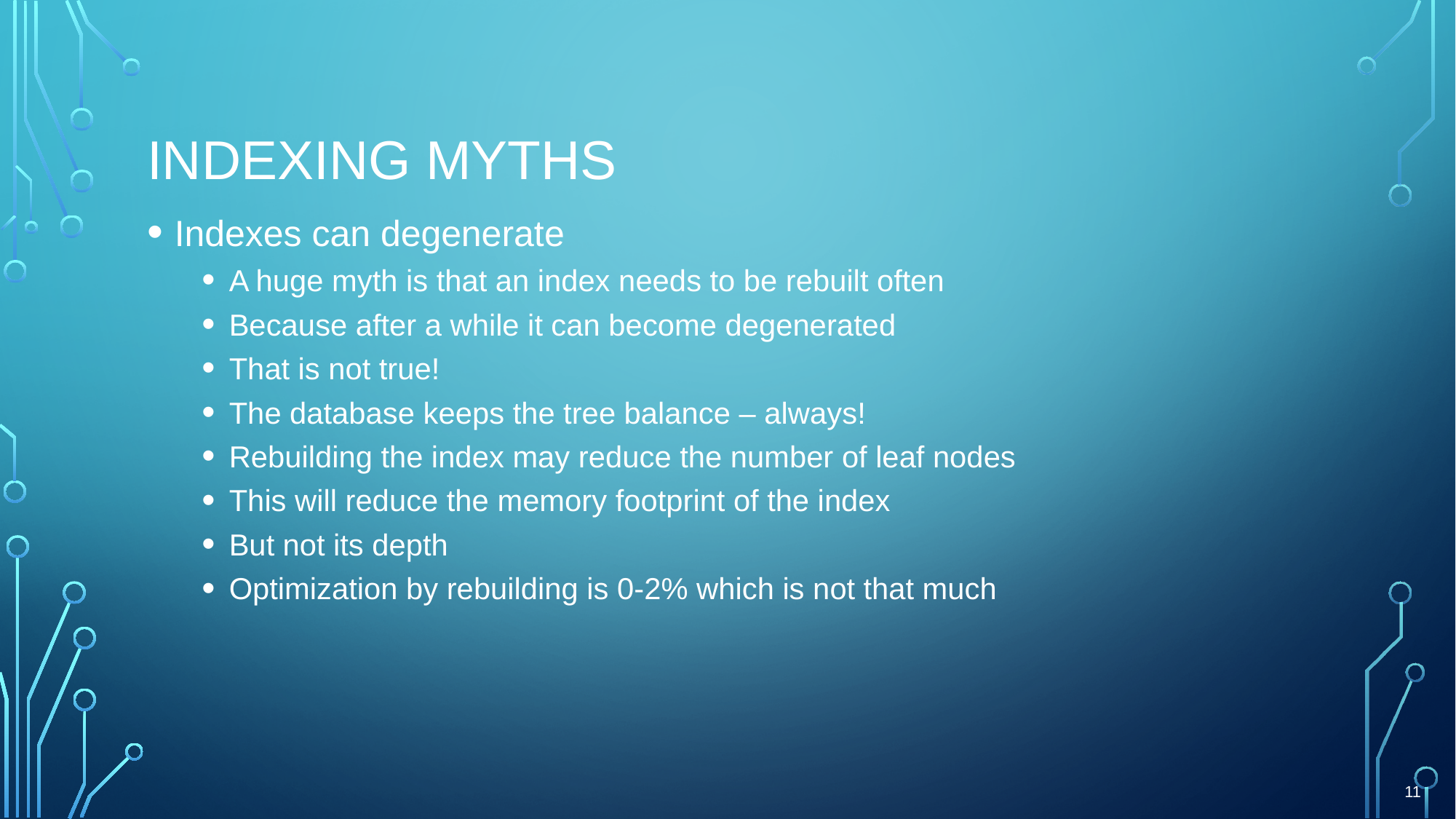

# Indexing myths
Indexes can degenerate
A huge myth is that an index needs to be rebuilt often
Because after a while it can become degenerated
That is not true!
The database keeps the tree balance – always!
Rebuilding the index may reduce the number of leaf nodes
This will reduce the memory footprint of the index
But not its depth
Optimization by rebuilding is 0-2% which is not that much
11